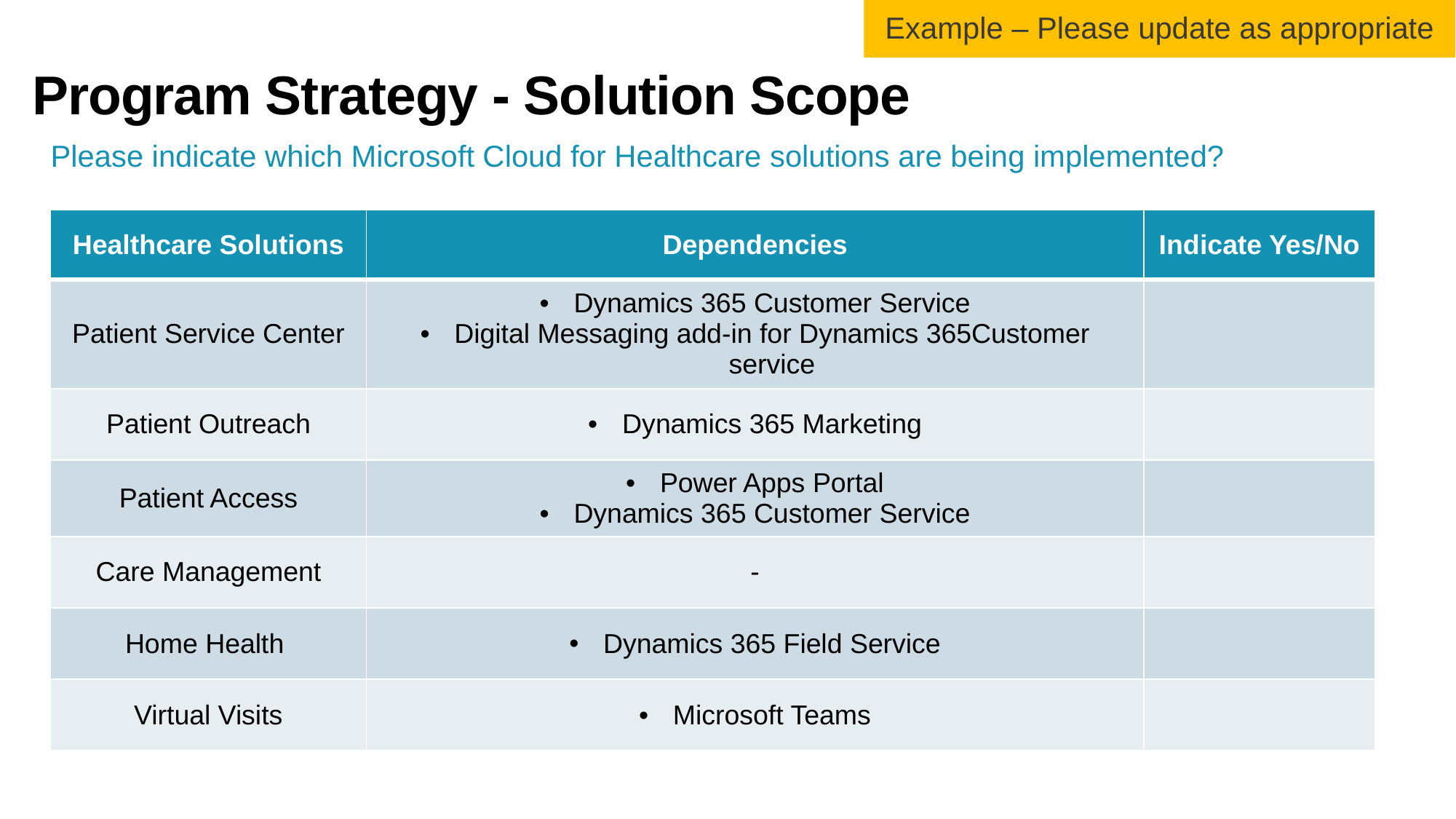

Example – Please update as appropriate
# Program Strategy - Solution Scope
Please indicate which Microsoft Cloud for Healthcare solutions are being implemented?
| Healthcare Solutions | Dependencies | Indicate Yes/No |
| --- | --- | --- |
| Patient Service Center | Dynamics 365 Customer Service Digital Messaging add-in for Dynamics 365Customer service |  |
| Patient Outreach | Dynamics 365 Marketing |  |
| Patient Access | Power Apps Portal Dynamics 365 Customer Service |  |
| Care Management | - |  |
| Home Health | Dynamics 365 Field Service |  |
| Virtual Visits | Microsoft Teams |  |